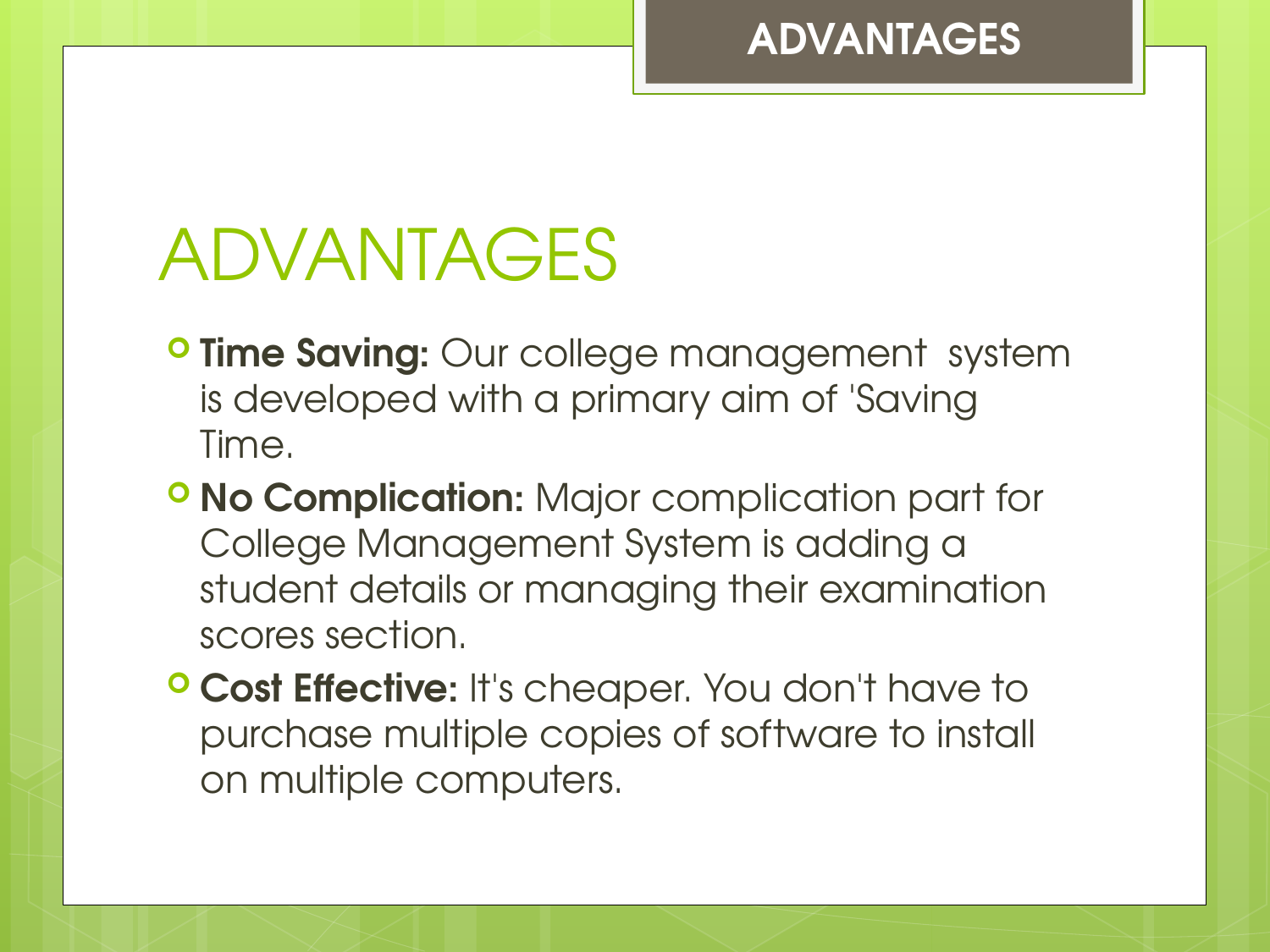

ADVANTAGES
# ADVANTAGES
Time Saving: Our college management  system is developed with a primary aim of 'Saving Time.
No Complication: Major complication part for College Management System is adding a student details or managing their examination scores section.
Cost Effective: It's cheaper. You don't have to purchase multiple copies of software to install on multiple computers.